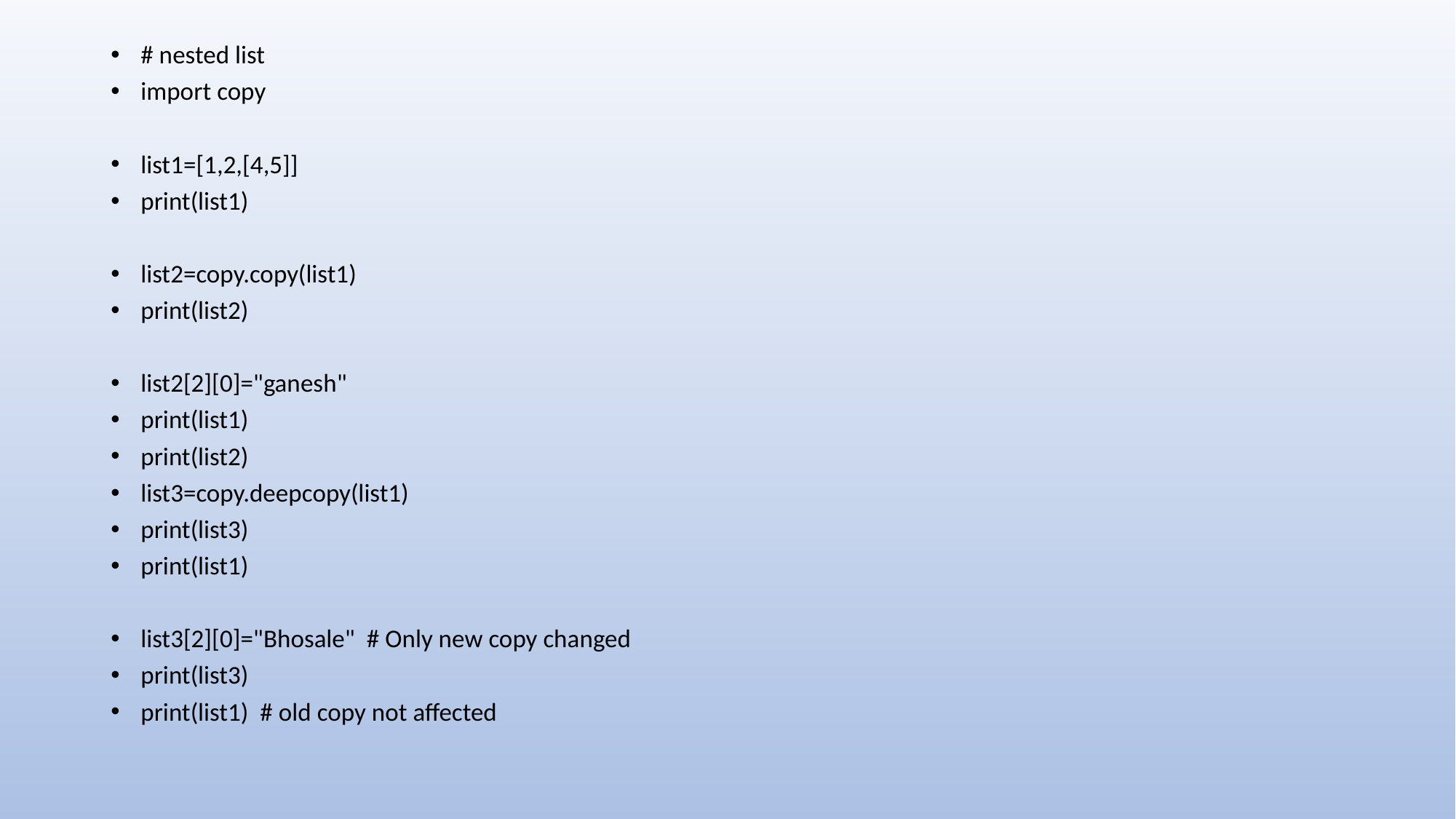

# nested list
import copy

list1=[1,2,[4,5]]
print(list1)

list2=copy.copy(list1)
print(list2)

list2[2][0]="ganesh"
print(list1)
print(list2)
list3=copy.deepcopy(list1)
print(list3)
print(list1)

list3[2][0]="Bhosale"  # Only new copy changed
print(list3)
print(list1)  # old copy not affected